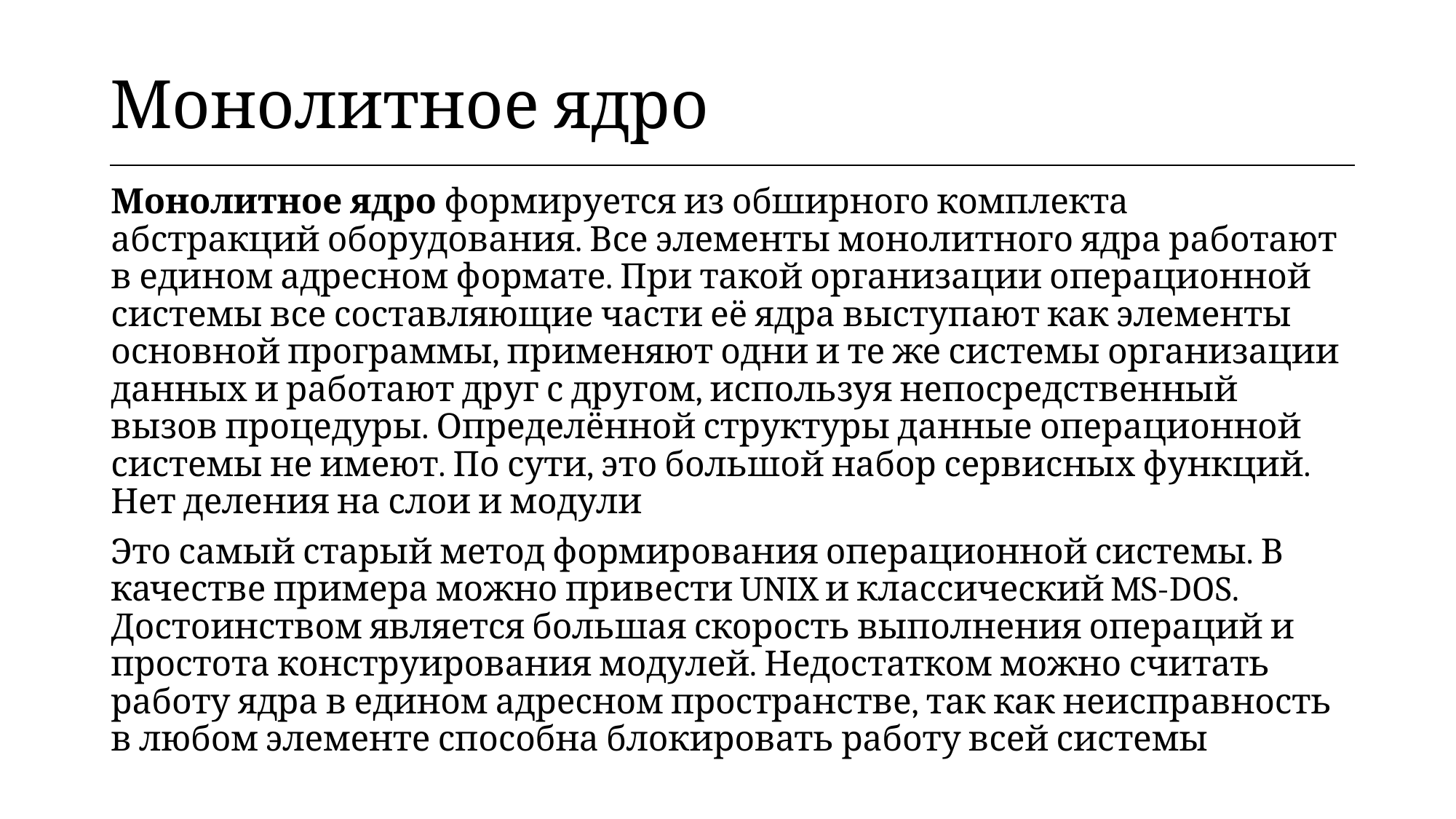

| Монолитное ядро |
| --- |
Монолитное ядро формируется из обширного комплекта абстракций оборудования. Все элементы монолитного ядра работают в едином адресном формате. При такой организации операционной системы все составляющие части её ядра выступают как элементы основной программы, применяют одни и те же системы организации данных и работают друг с другом, используя непосредственный вызов процедуры. Определённой структуры данные операционной системы не имеют. По сути, это большой набор сервисных функций. Нет деления на слои и модули
Это самый старый метод формирования операционной системы. В качестве примера можно привести UNIX и классический MS-DOS. Достоинством является большая скорость выполнения операций и простота конструирования модулей. Недостатком можно считать работу ядра в едином адресном пространстве, так как неисправность в любом элементе способна блокировать работу всей системы